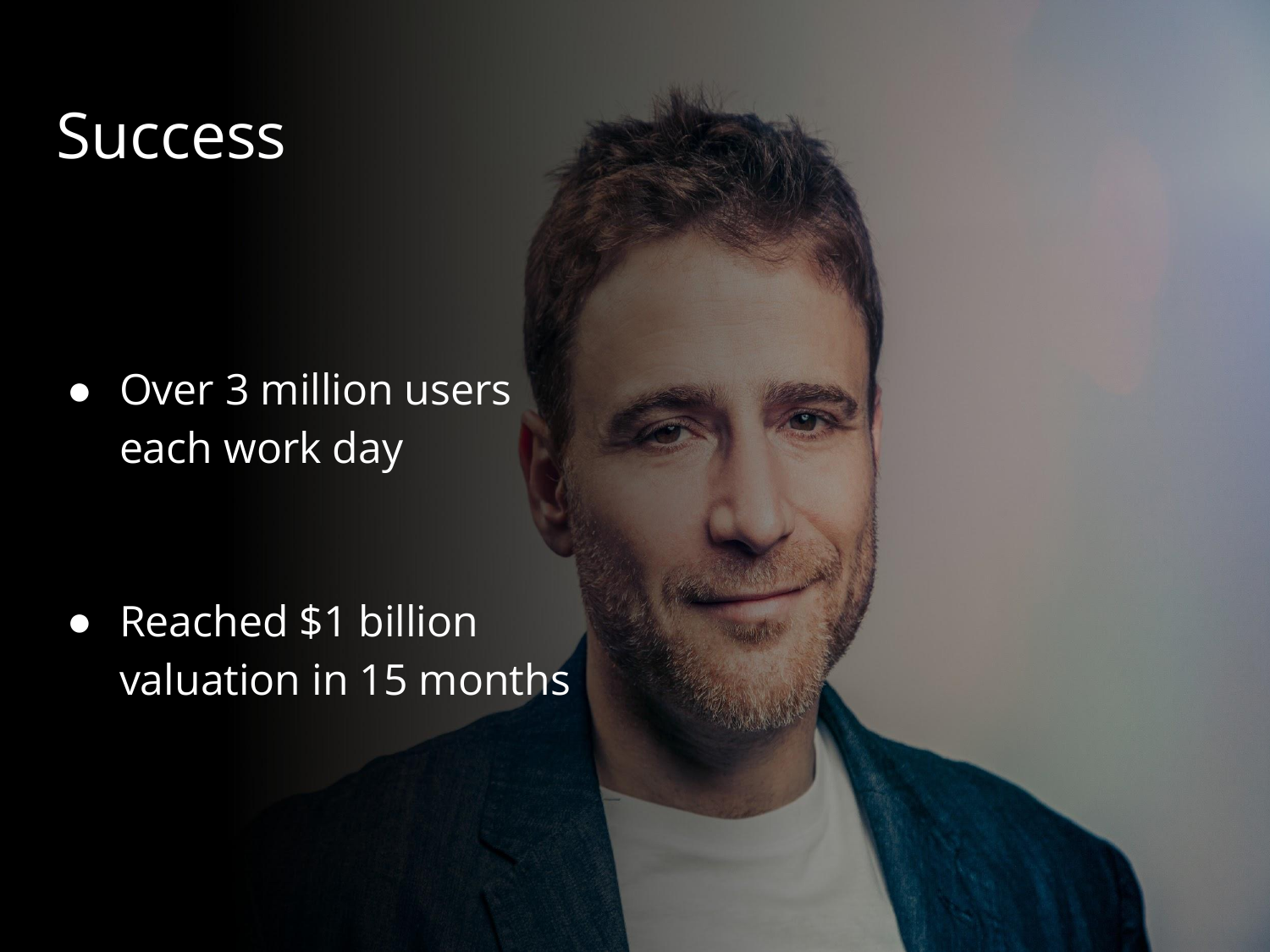

# Success
Over 3 million users each work day

Reached $1 billion valuation in 15 months